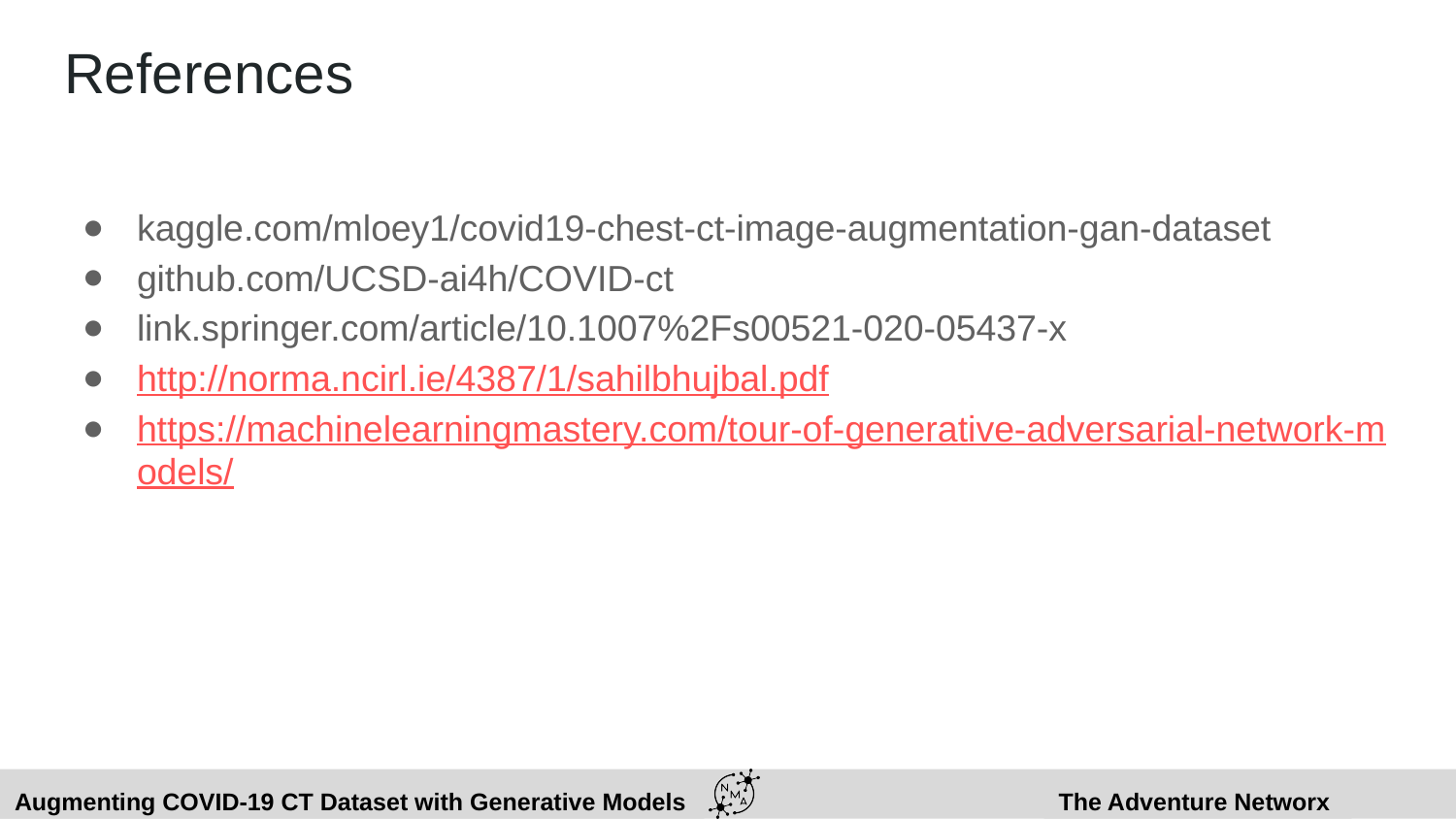

# References
kaggle.com/mloey1/covid19-chest-ct-image-augmentation-gan-dataset
github.com/UCSD-ai4h/COVID-ct
link.springer.com/article/10.1007%2Fs00521-020-05437-x
http://norma.ncirl.ie/4387/1/sahilbhujbal.pdf
https://machinelearningmastery.com/tour-of-generative-adversarial-network-models/

Augmenting COVID-19 CT Dataset with Generative Models
The Adventure Networx